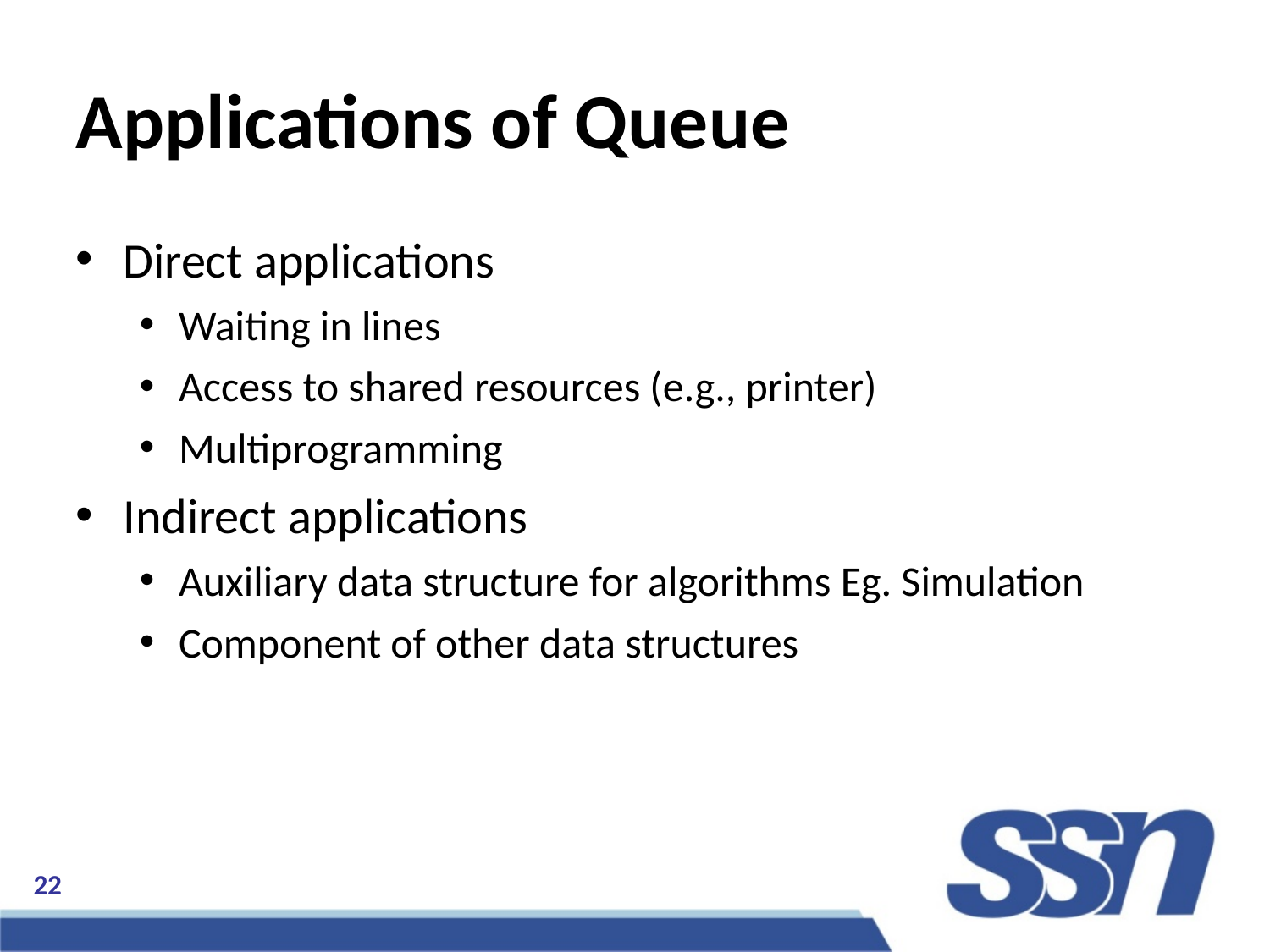

Applications of Queue
Direct applications
Waiting in lines
Access to shared resources (e.g., printer)
Multiprogramming
Indirect applications
Auxiliary data structure for algorithms Eg. Simulation
Component of other data structures